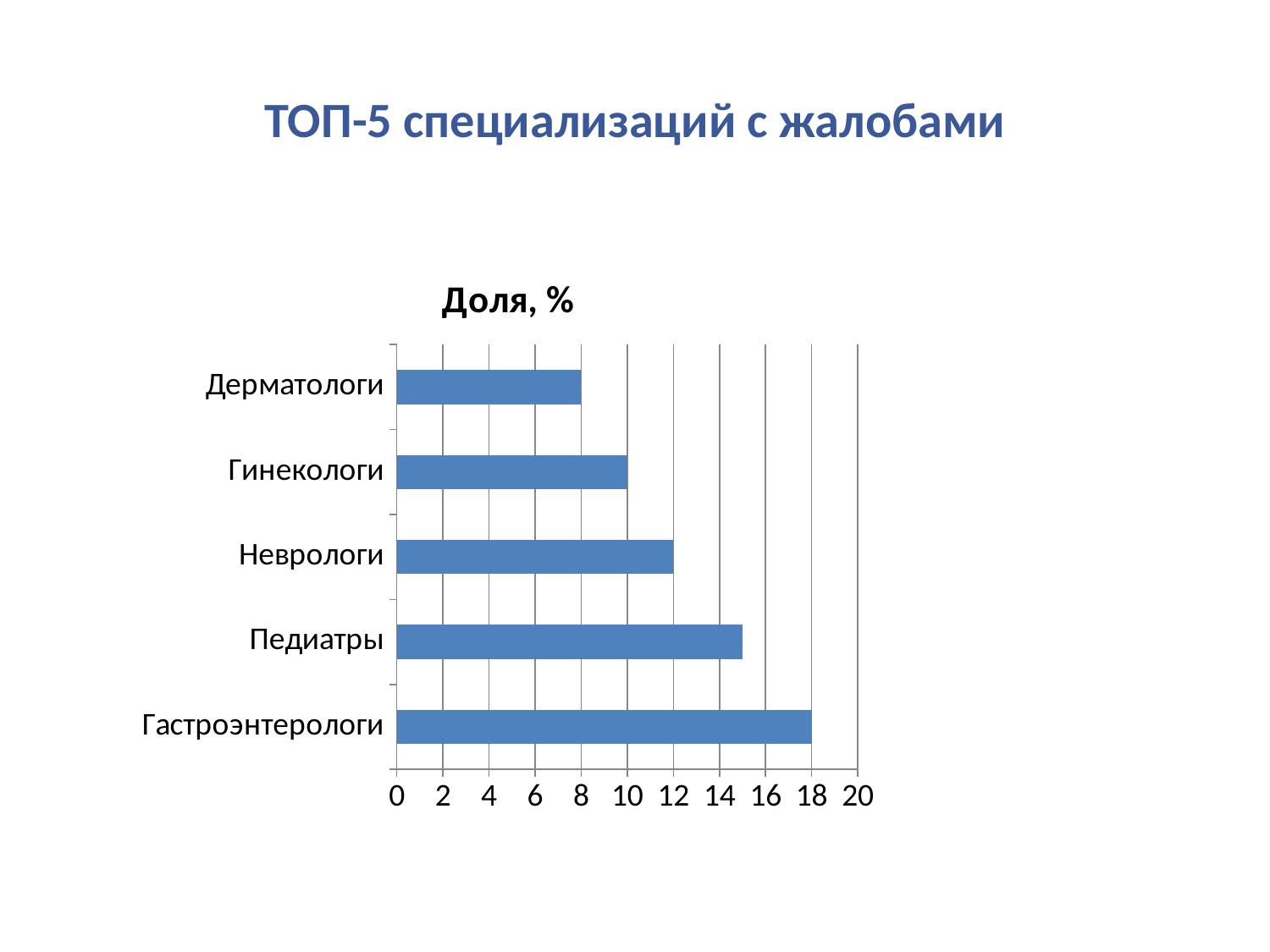

# ТОП-5 специализаций с жалобами

### Chart

| Category | Доля, % |
|---|---|
| Гастроэнтерологи | 18.0 |
| Педиатры | 15.0 |
| Неврологи | 12.0 |
| Гинекологи | 10.0 |
| Дерматологи | 8.0 |